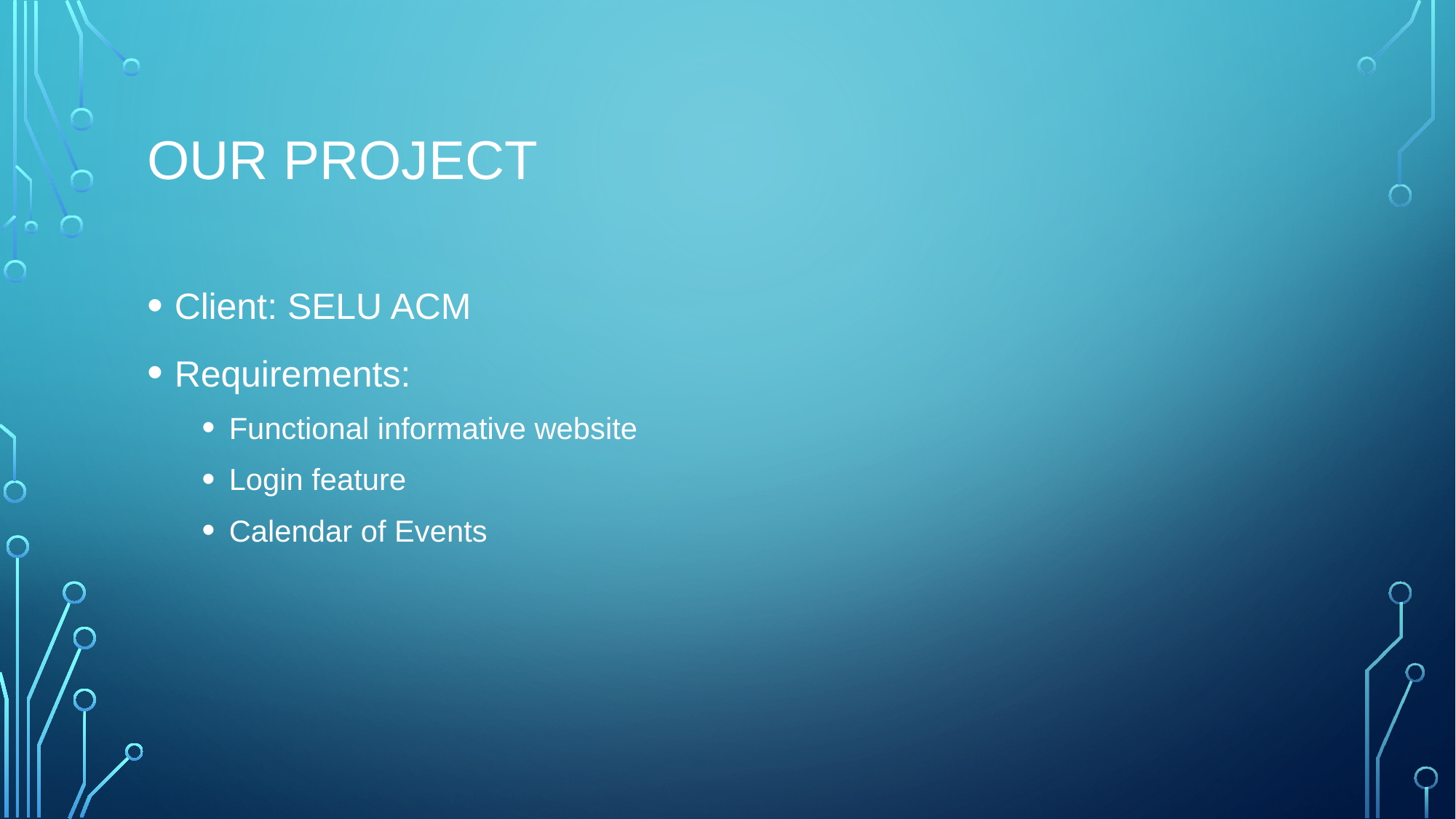

# OUR PROJECT
Client: SELU ACM
Requirements:
Functional informative website
Login feature
Calendar of Events